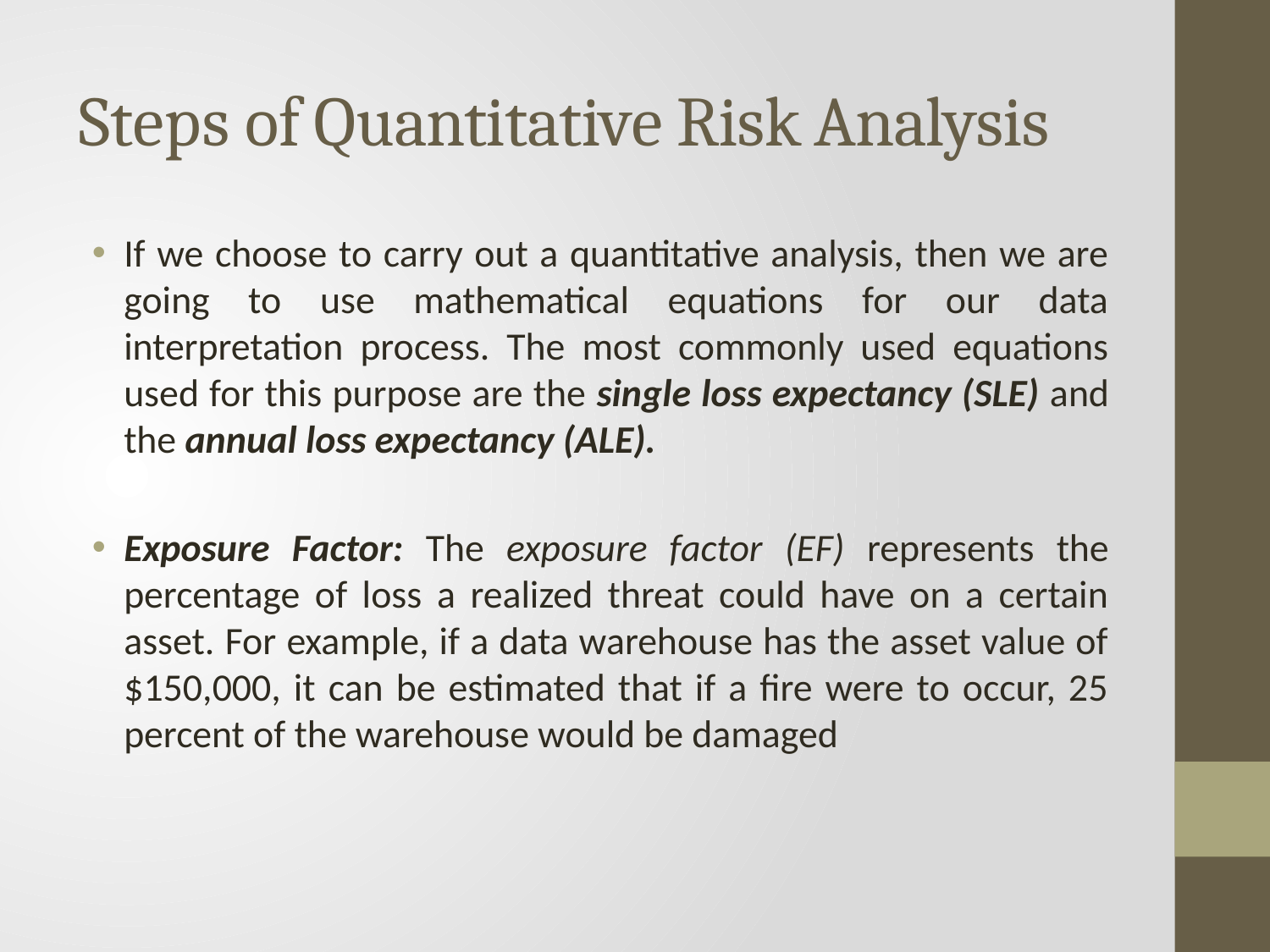

# Steps of Quantitative Risk Analysis
If we choose to carry out a quantitative analysis, then we are going to use mathematical equations for our data interpretation process. The most commonly used equations used for this purpose are the single loss expectancy (SLE) and the annual loss expectancy (ALE).

Exposure Factor: The exposure factor (EF) represents the percentage of loss a realized threat could have on a certain asset. For example, if a data warehouse has the asset value of $150,000, it can be estimated that if a fire were to occur, 25 percent of the warehouse would be damaged